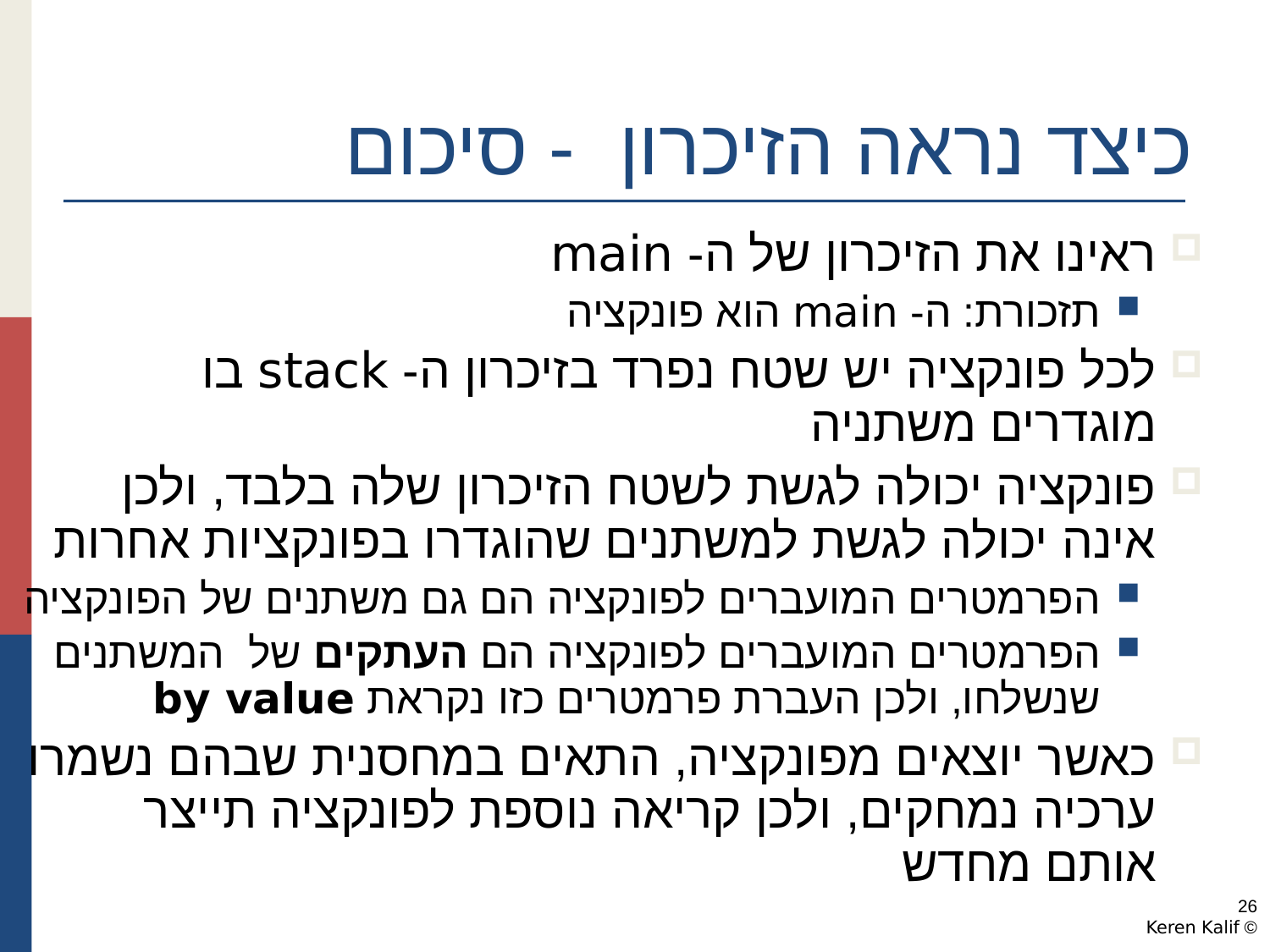

# כיצד נראה הזיכרון  - סיכום
ראינו את הזיכרון של ה- main
תזכורת: ה- main הוא פונקציה
לכל פונקציה יש שטח נפרד בזיכרון ה- stack בו מוגדרים משתניה
פונקציה יכולה לגשת לשטח הזיכרון שלה בלבד, ולכן אינה יכולה לגשת למשתנים שהוגדרו בפונקציות אחרות
הפרמטרים המועברים לפונקציה הם גם משתנים של הפונקציה
הפרמטרים המועברים לפונקציה הם העתקים של  המשתנים שנשלחו, ולכן העברת פרמטרים כזו נקראת by value
כאשר יוצאים מפונקציה, התאים במחסנית שבהם נשמרו ערכיה נמחקים, ולכן קריאה נוספת לפונקציה תייצר אותם מחדש
26
© Keren Kalif